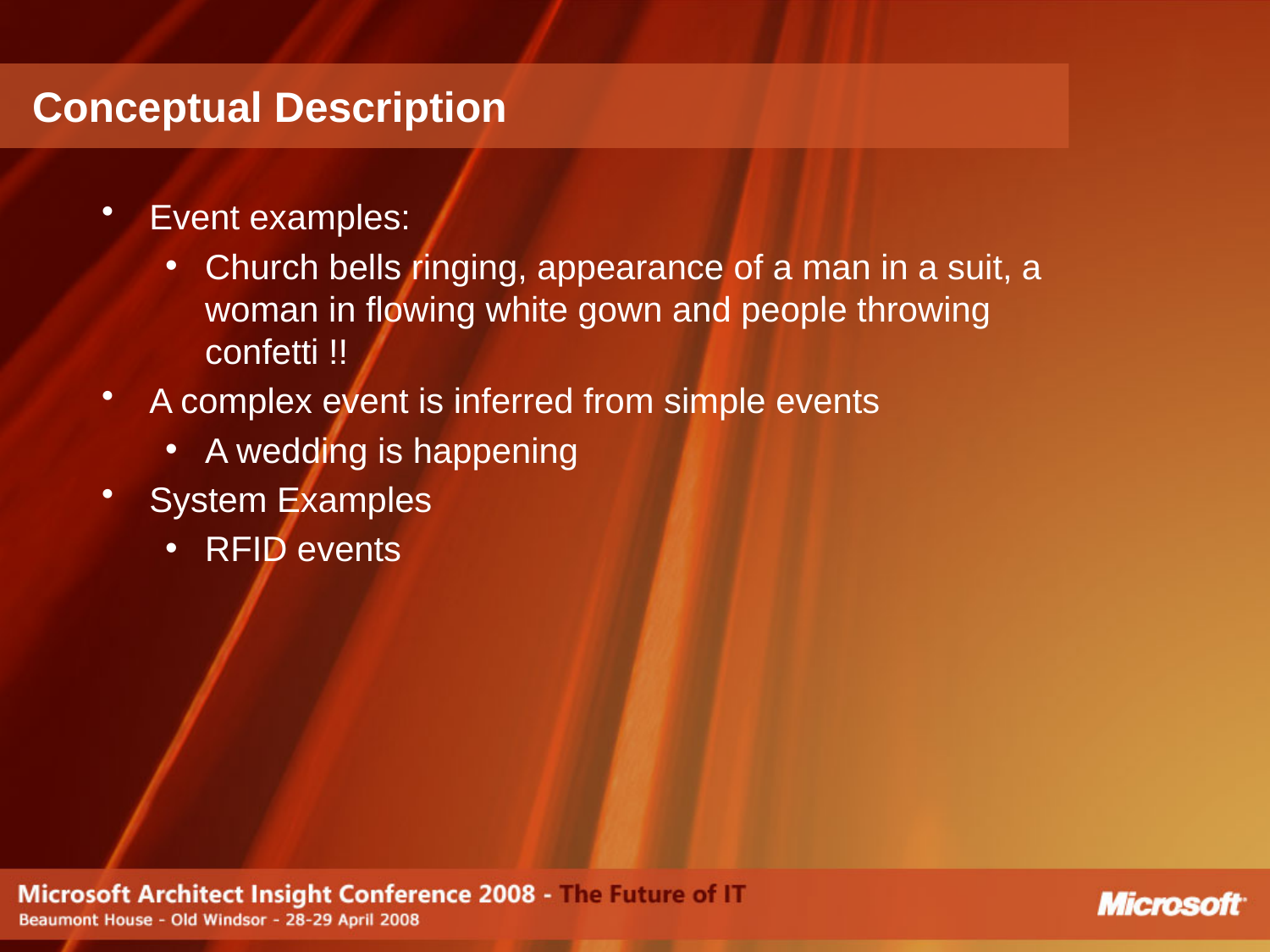

# Conceptual Description
Event examples:
Church bells ringing, appearance of a man in a suit, a woman in flowing white gown and people throwing confetti !!
A complex event is inferred from simple events
A wedding is happening
System Examples
RFID events